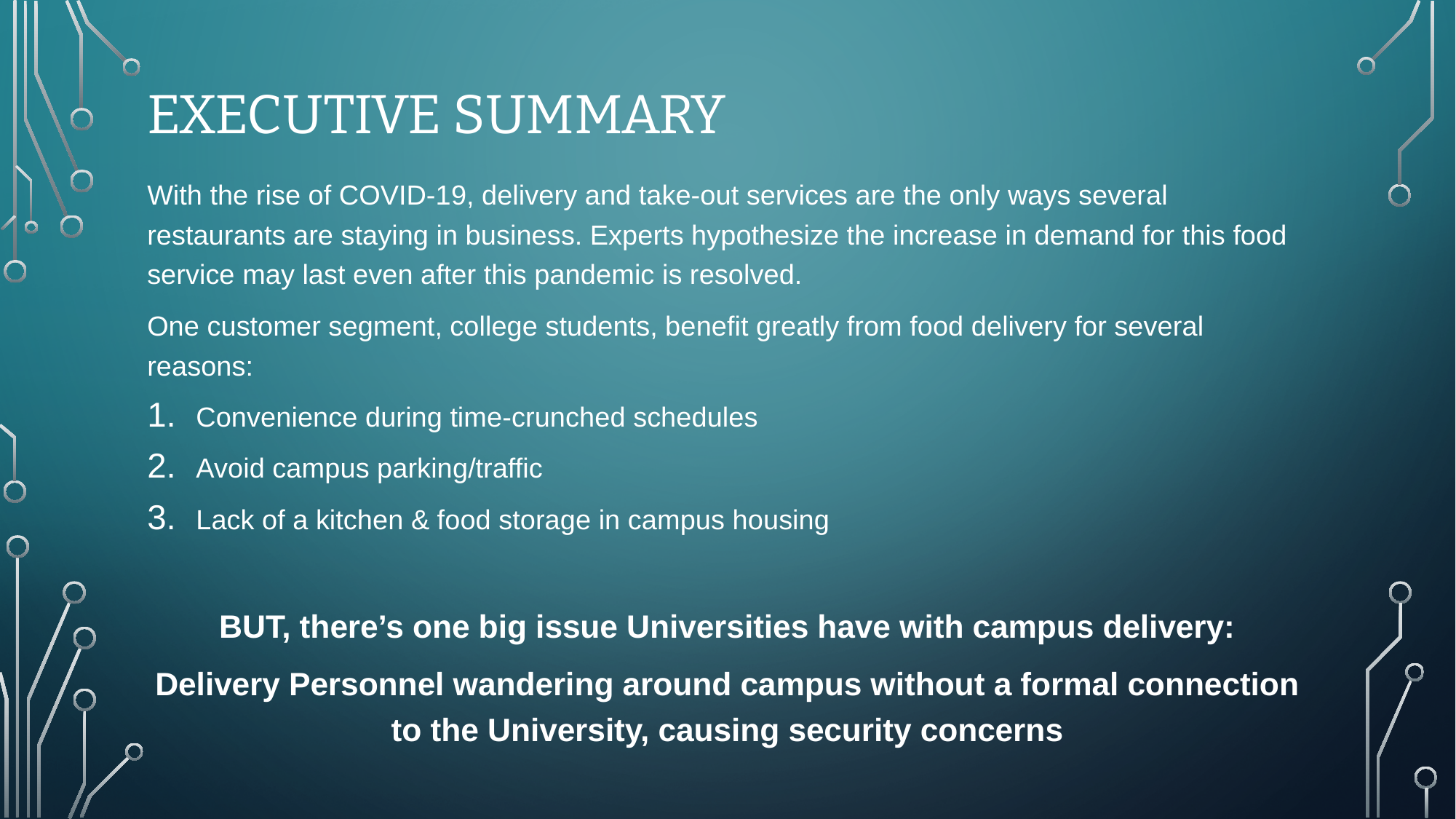

# Executive Summary
With the rise of COVID-19, delivery and take-out services are the only ways several restaurants are staying in business. Experts hypothesize the increase in demand for this food service may last even after this pandemic is resolved.
One customer segment, college students, benefit greatly from food delivery for several reasons:
Convenience during time-crunched schedules
Avoid campus parking/traffic
Lack of a kitchen & food storage in campus housing

BUT, there’s one big issue Universities have with campus delivery:
Delivery Personnel wandering around campus without a formal connection to the University, causing security concerns